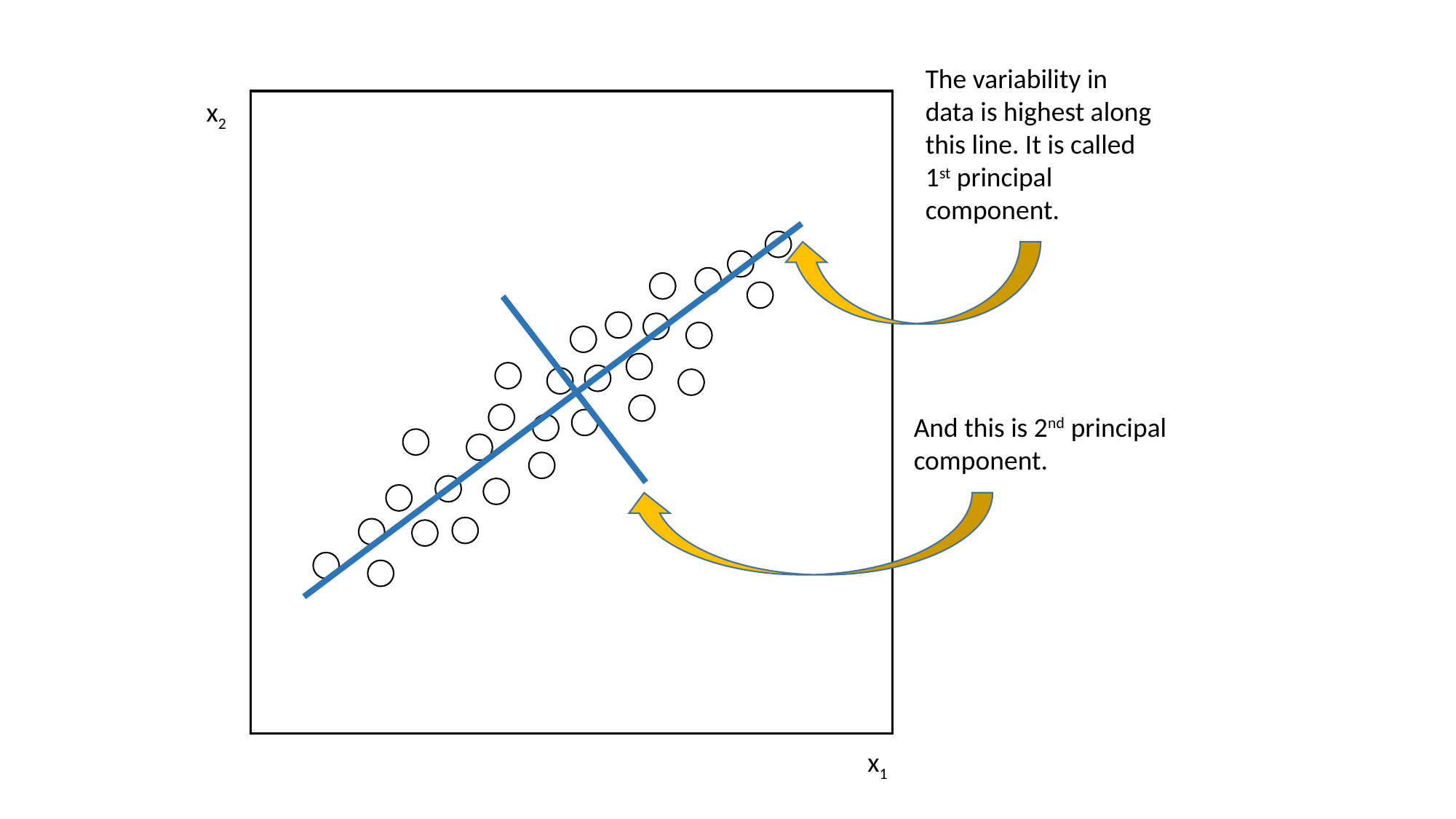

The variability in data is highest along this line. It is called 1st principal component.
x2

And this is 2nd principal component.

x1